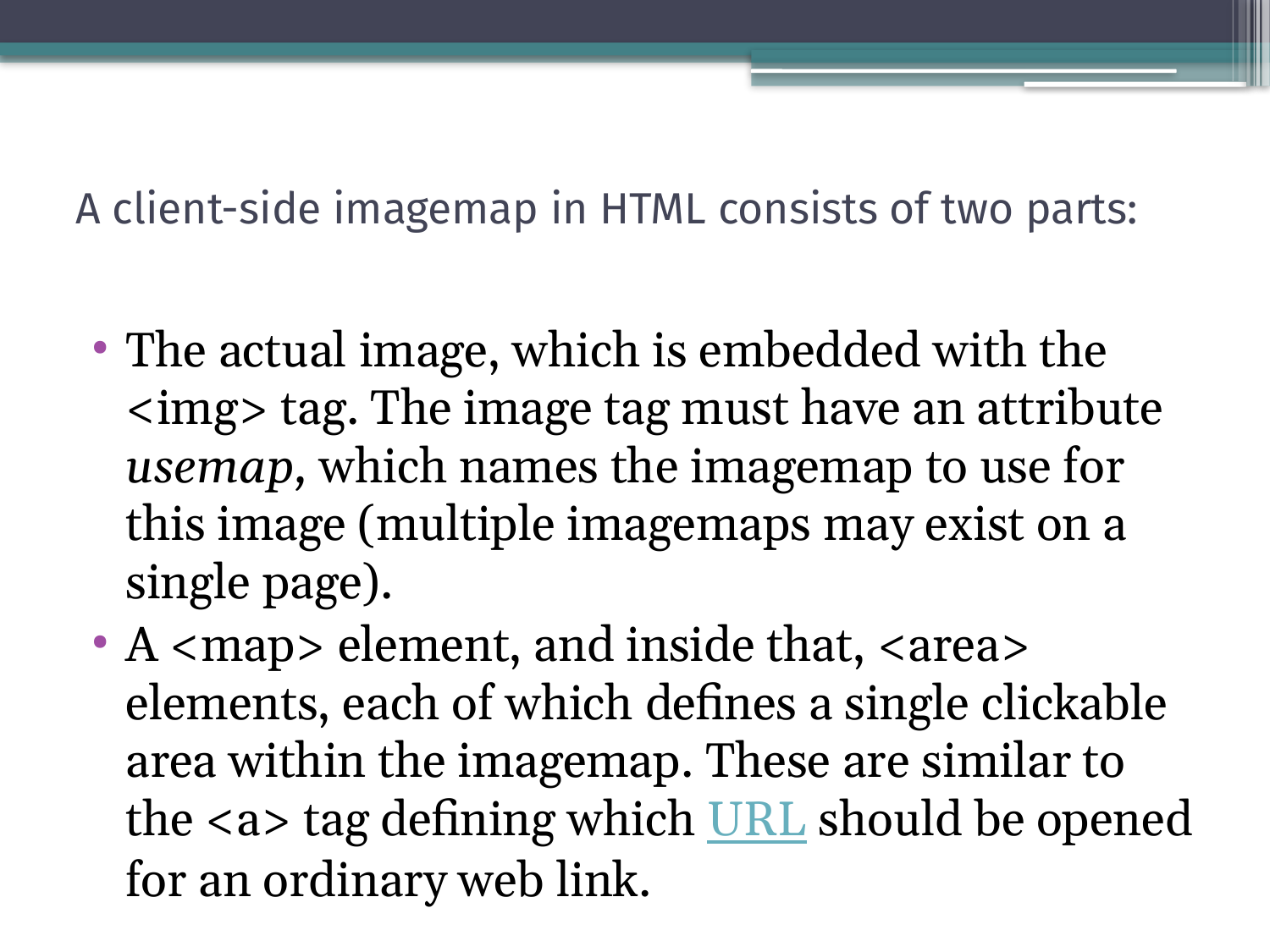

# A client-side imagemap in HTML consists of two parts:
The actual image, which is embedded with the <img> tag. The image tag must have an attribute usemap, which names the imagemap to use for this image (multiple imagemaps may exist on a single page).
A <map> element, and inside that, <area> elements, each of which defines a single clickable area within the imagemap. These are similar to the <a> tag defining which URL should be opened for an ordinary web link.